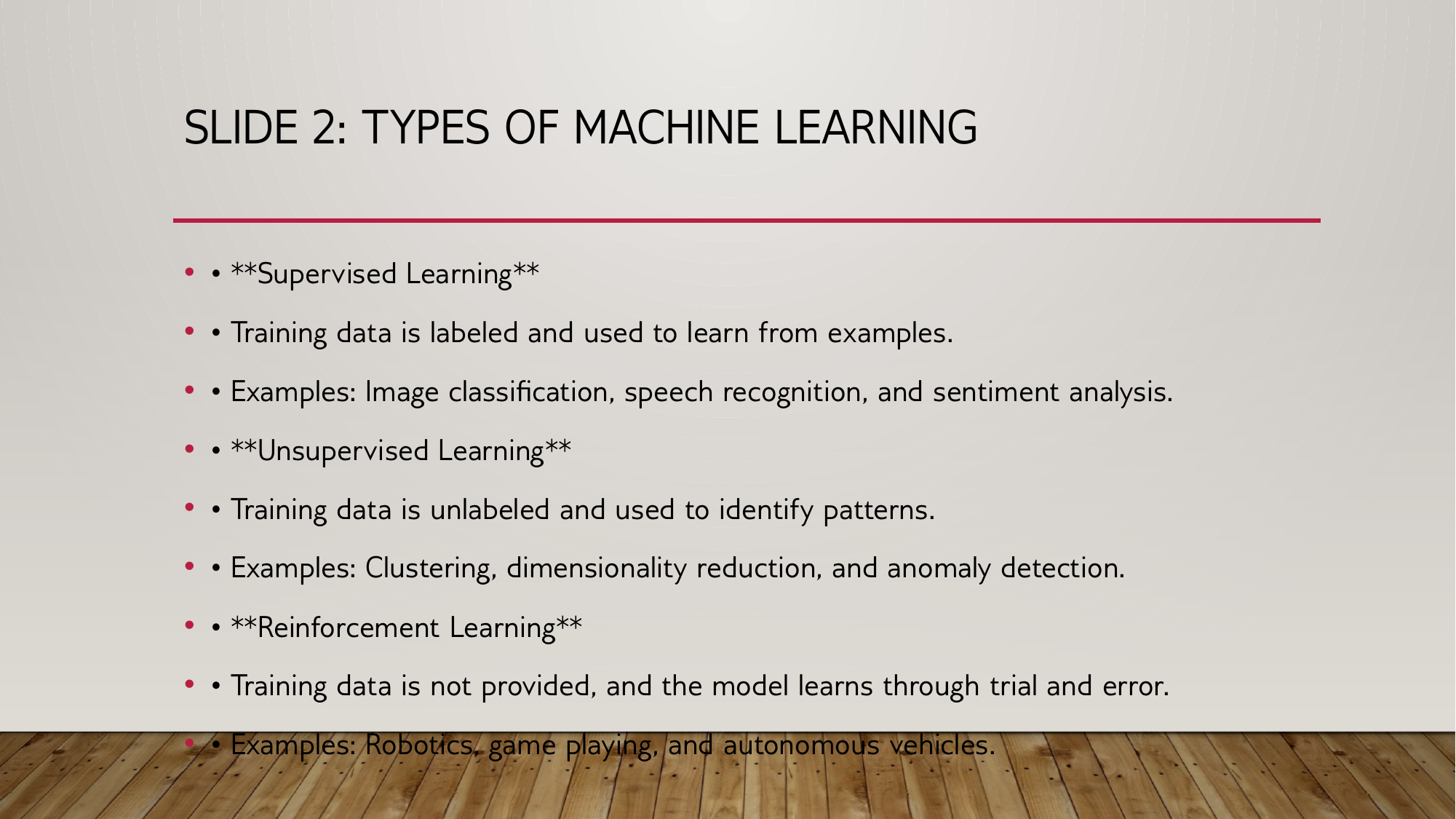

# Slide 2: Types of Machine Learning
• **Supervised Learning**
• Training data is labeled and used to learn from examples.
• Examples: Image classification, speech recognition, and sentiment analysis.
• **Unsupervised Learning**
• Training data is unlabeled and used to identify patterns.
• Examples: Clustering, dimensionality reduction, and anomaly detection.
• **Reinforcement Learning**
• Training data is not provided, and the model learns through trial and error.
• Examples: Robotics, game playing, and autonomous vehicles.